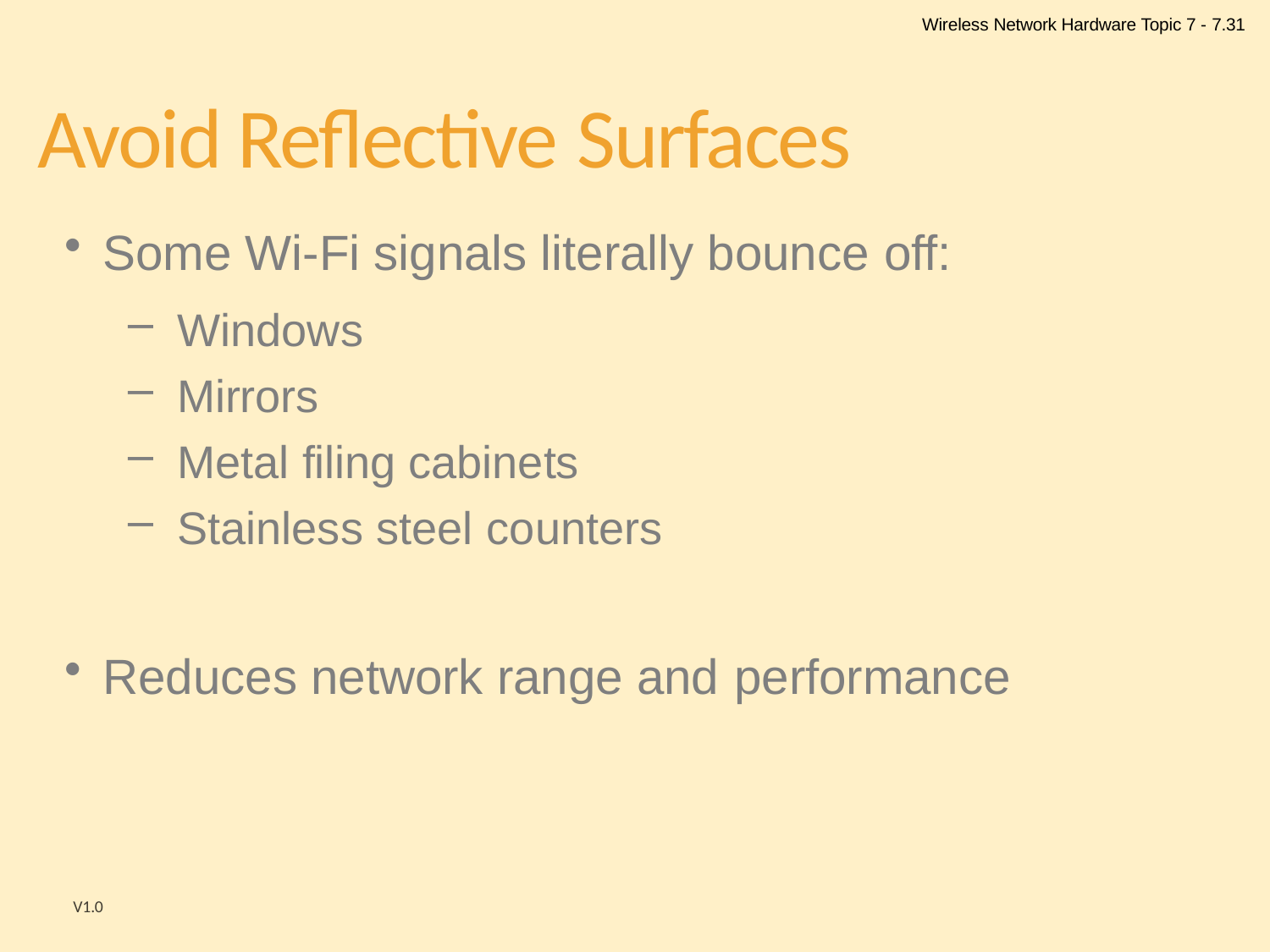

Wireless Network Hardware Topic 7 - 7.31
# Avoid Reflective Surfaces
Some Wi-Fi signals literally bounce off:
Windows
Mirrors
Metal filing cabinets
Stainless steel counters

Reduces network range and performance
V1.0